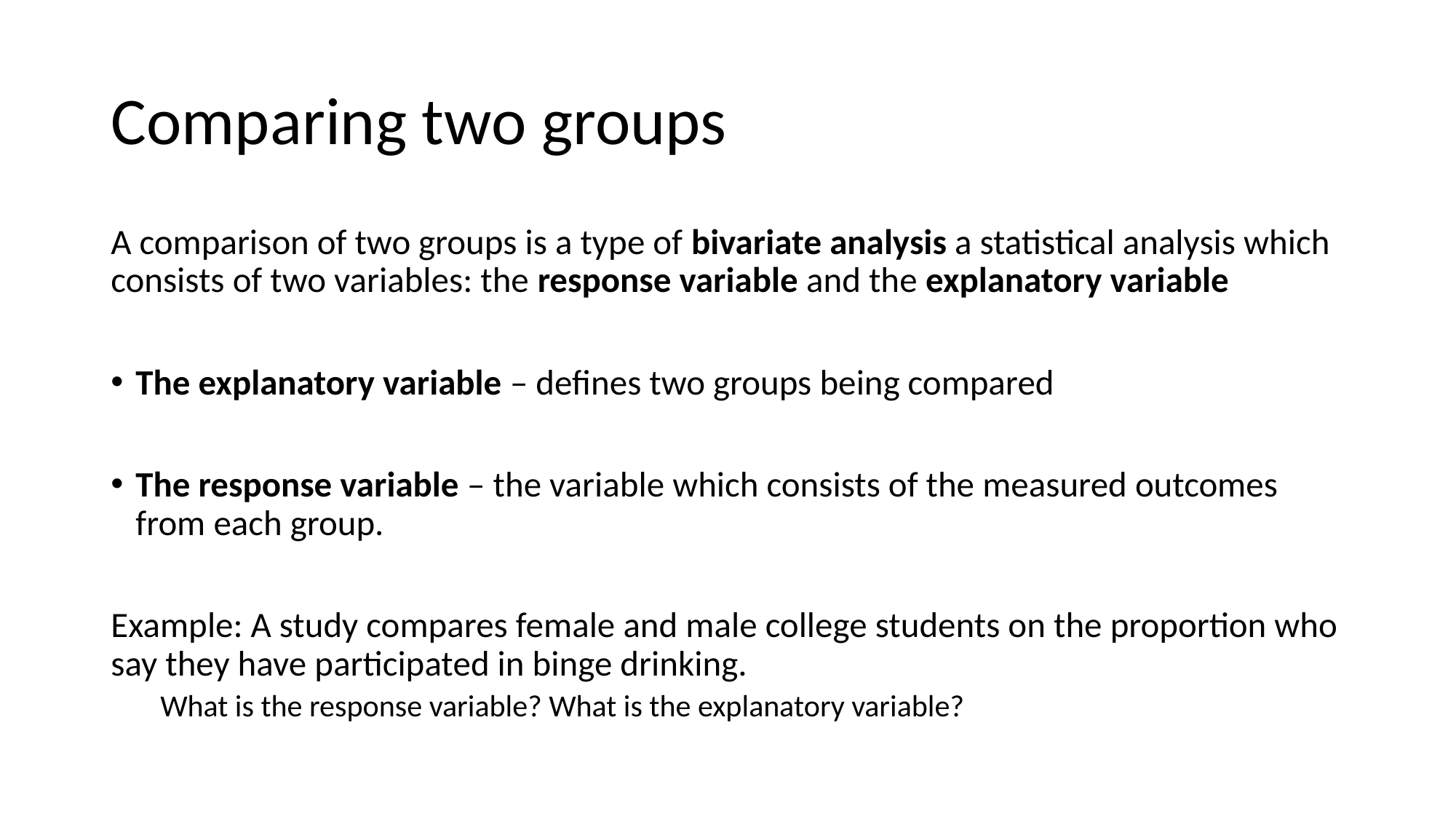

# Comparing two groups
A comparison of two groups is a type of bivariate analysis a statistical analysis which consists of two variables: the response variable and the explanatory variable

The explanatory variable – defines two groups being compared

The response variable – the variable which consists of the measured outcomes from each group.

Example: A study compares female and male college students on the proportion who say they have participated in binge drinking.
What is the response variable? What is the explanatory variable?